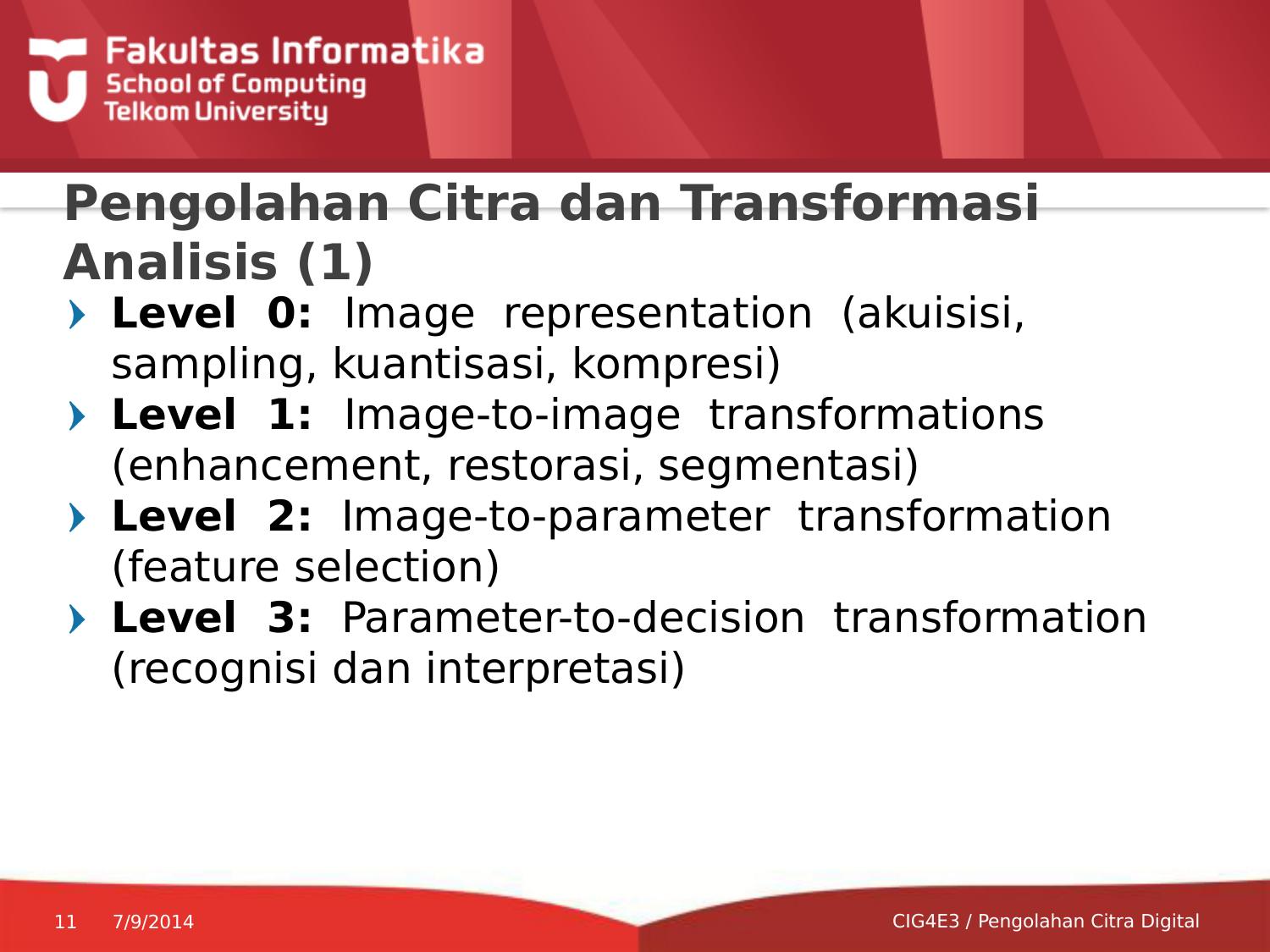

# Pengolahan Citra dan Transformasi Analisis (1)
Level  0:  Image  representation  (akuisisi,  sampling, kuantisasi, kompresi)
Level  1:  Image-to-image  transformations  (enhancement, restorasi, segmentasi)
Level  2:  Image-to-parameter  transformation  (feature selection)
Level  3:  Parameter-to-decision  transformation  (recognisi dan interpretasi)

11
7/9/2014